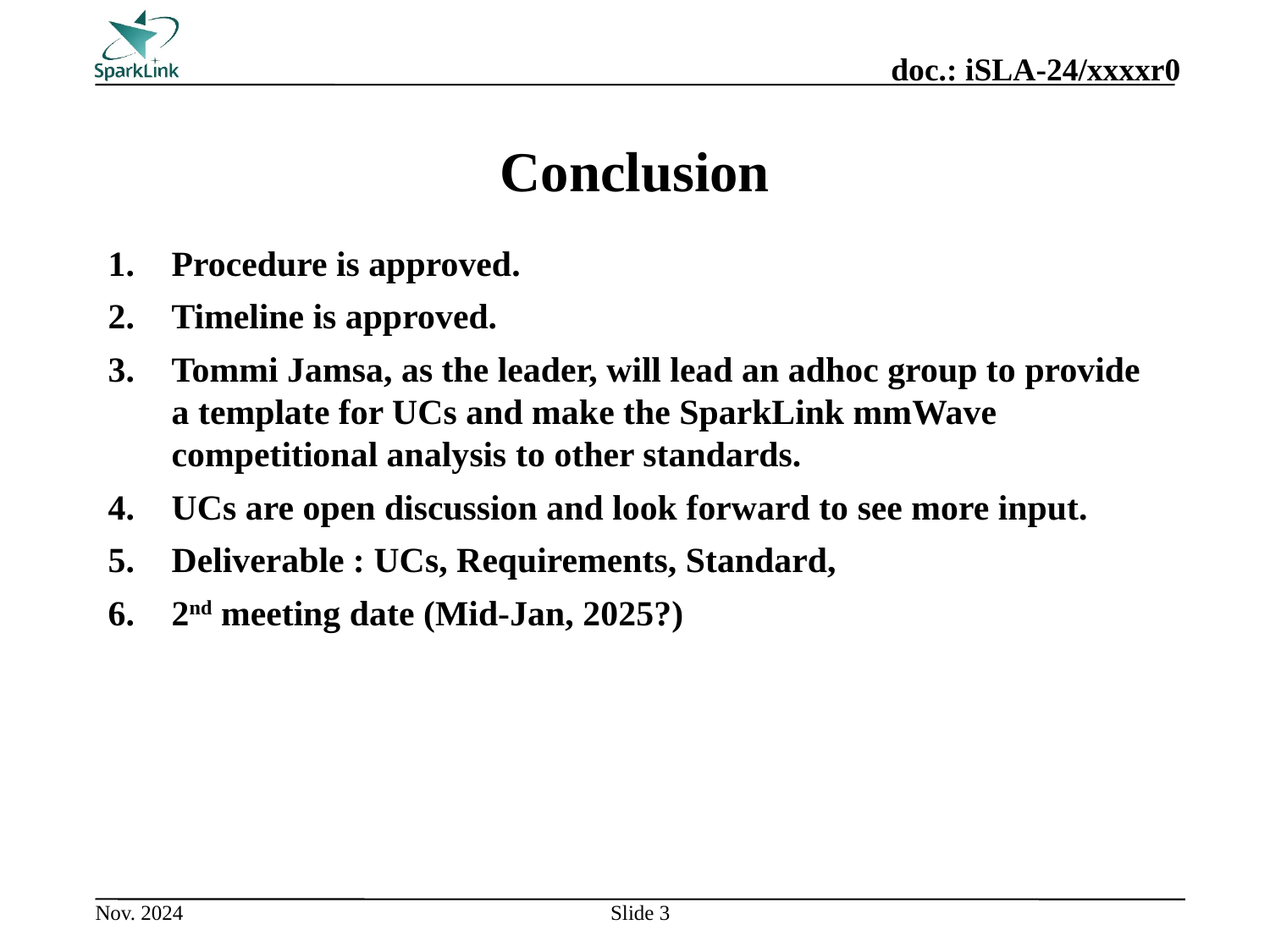

# Conclusion
Procedure is approved.
Timeline is approved.
Tommi Jamsa, as the leader, will lead an adhoc group to provide a template for UCs and make the SparkLink mmWave competitional analysis to other standards.
UCs are open discussion and look forward to see more input.
Deliverable : UCs, Requirements, Standard,
2nd meeting date (Mid-Jan, 2025?)

Slide 3